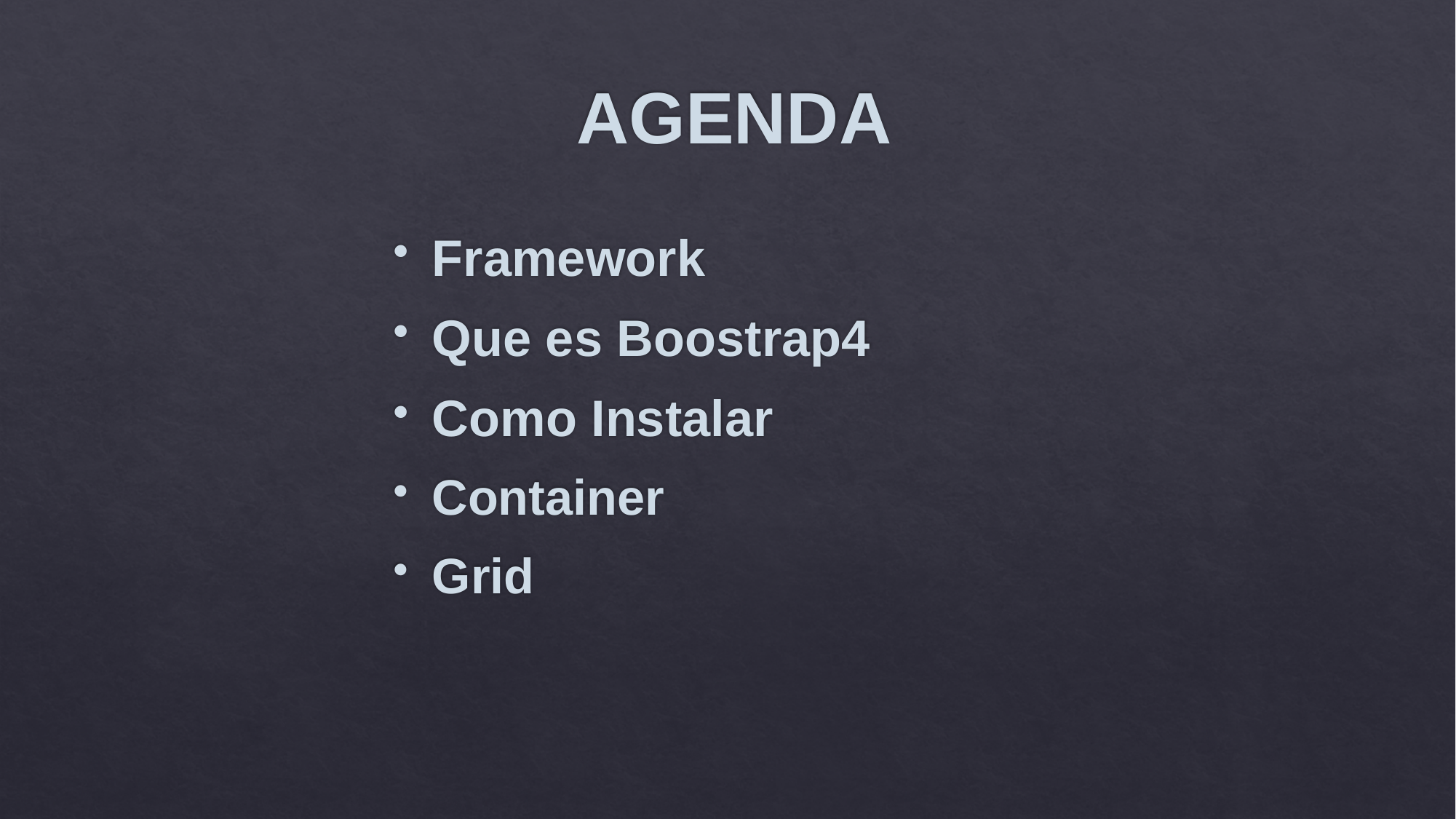

# AGENDA
Framework
Que es Boostrap4
Como Instalar
Container
Grid